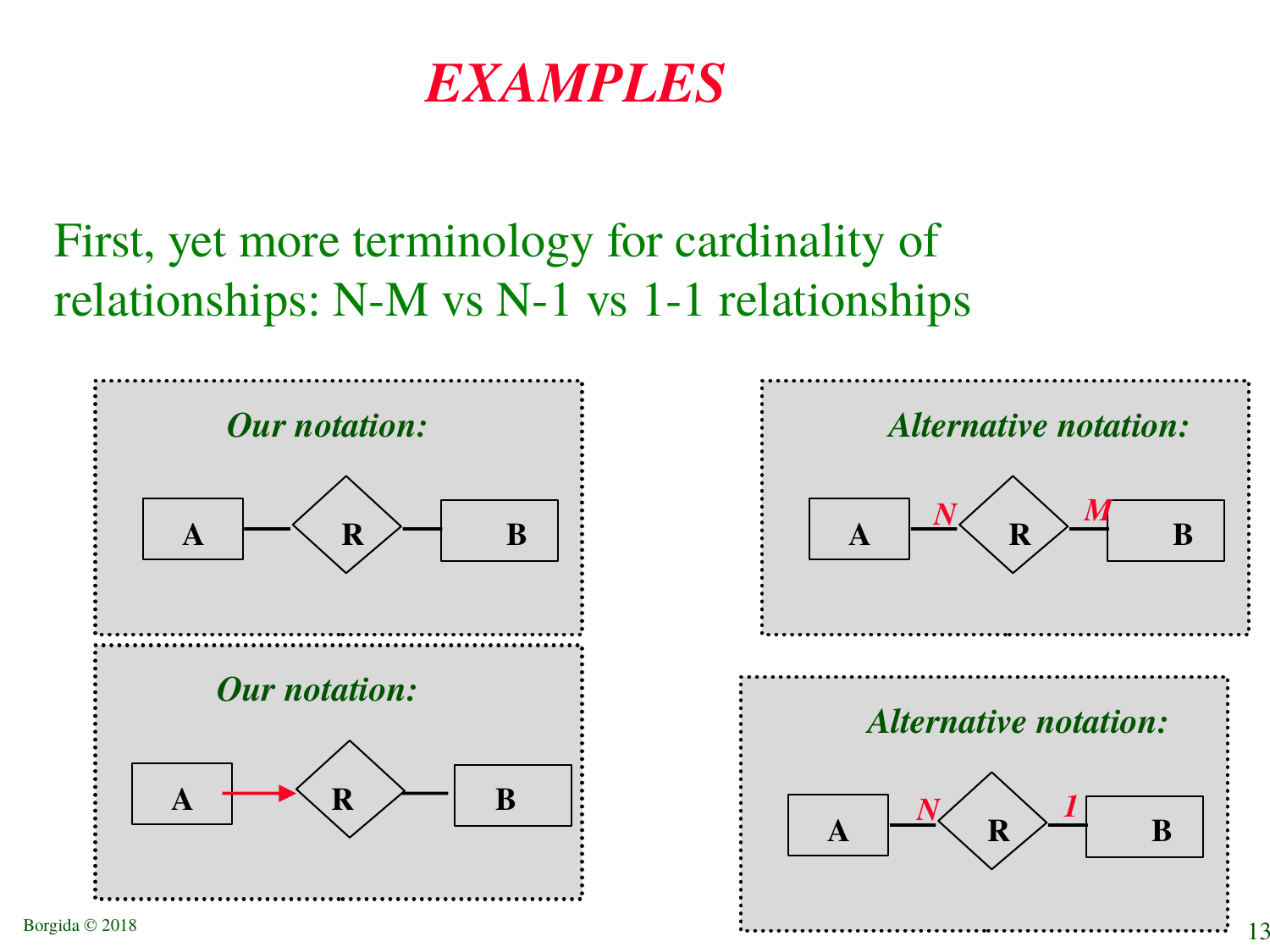

# EXAMPLES
First, yet more terminology for cardinality of relationships: N-M vs N-1 vs 1-1 relationships

Our notation:

    A
R
B

Alternative notation:

M
N

    A
R
B

Our notation:

Alternative notation:

1
N

    A
R
B

    A
R
B